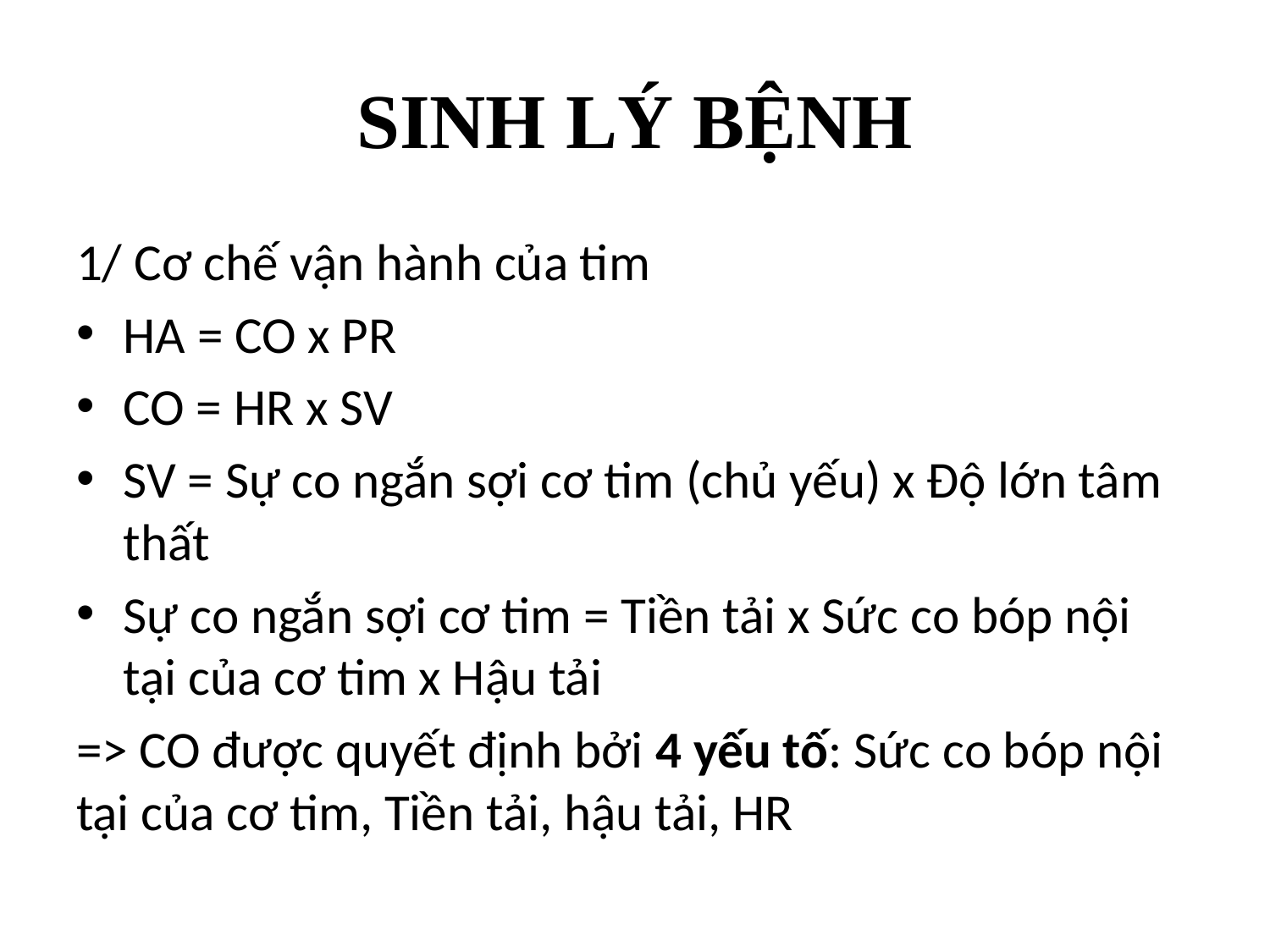

# SINH LÝ BỆNH
1/ Cơ chế vận hành của tim
HA = CO x PR
CO = HR x SV
SV = Sự co ngắn sợi cơ tim (chủ yếu) x Độ lớn tâm thất
Sự co ngắn sợi cơ tim = Tiền tải x Sức co bóp nội tại của cơ tim x Hậu tải
=> CO được quyết định bởi 4 yếu tố: Sức co bóp nội tại của cơ tim, Tiền tải, hậu tải, HR